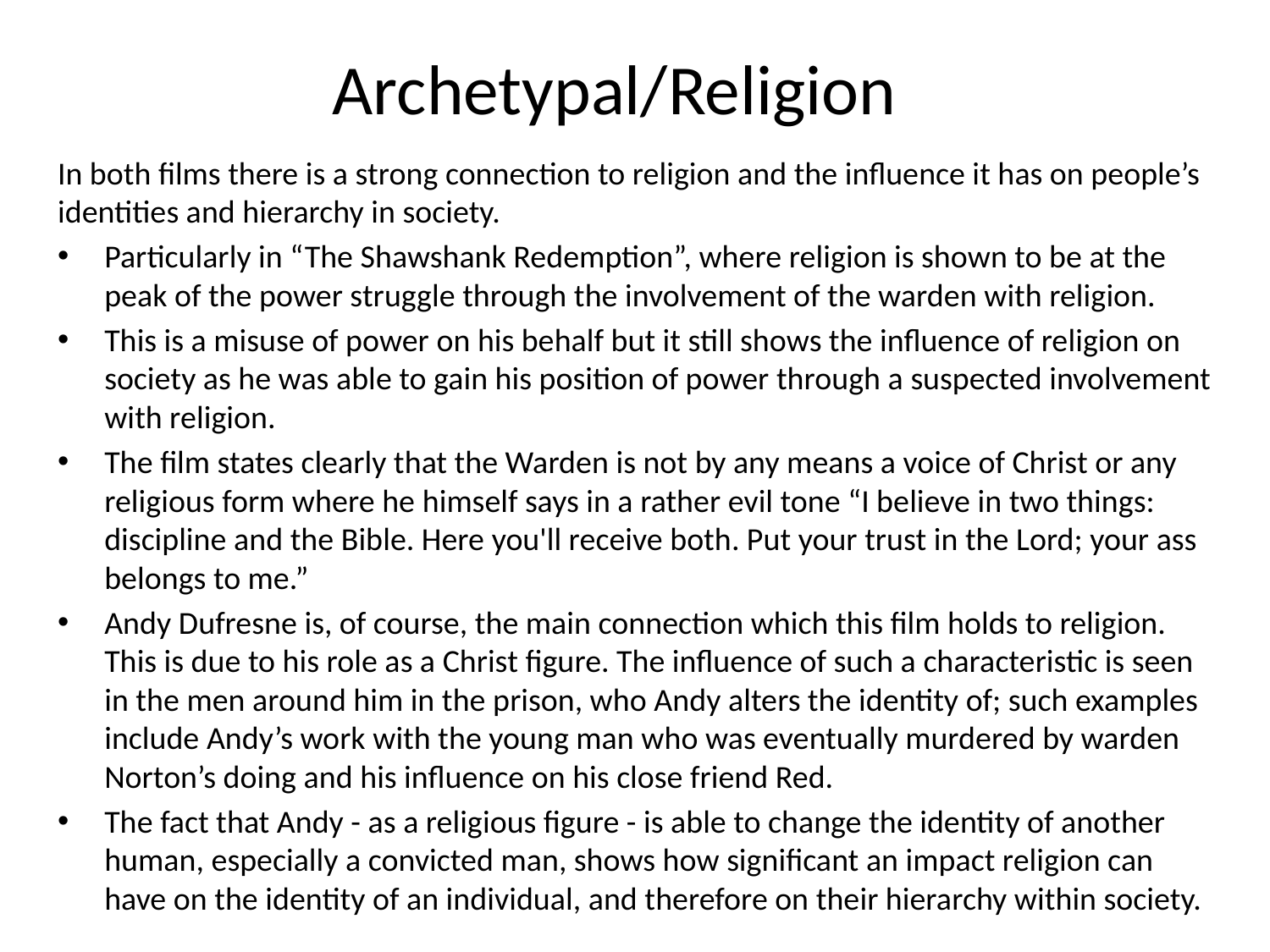

# Archetypal/Religion
In both films there is a strong connection to religion and the influence it has on people’s identities and hierarchy in society.
Particularly in “The Shawshank Redemption”, where religion is shown to be at the peak of the power struggle through the involvement of the warden with religion.
This is a misuse of power on his behalf but it still shows the influence of religion on society as he was able to gain his position of power through a suspected involvement with religion.
The film states clearly that the Warden is not by any means a voice of Christ or any religious form where he himself says in a rather evil tone “I believe in two things: discipline and the Bible. Here you'll receive both. Put your trust in the Lord; your ass belongs to me.”
Andy Dufresne is, of course, the main connection which this film holds to religion. This is due to his role as a Christ figure. The influence of such a characteristic is seen in the men around him in the prison, who Andy alters the identity of; such examples include Andy’s work with the young man who was eventually murdered by warden Norton’s doing and his influence on his close friend Red.
The fact that Andy - as a religious figure - is able to change the identity of another human, especially a convicted man, shows how significant an impact religion can have on the identity of an individual, and therefore on their hierarchy within society.